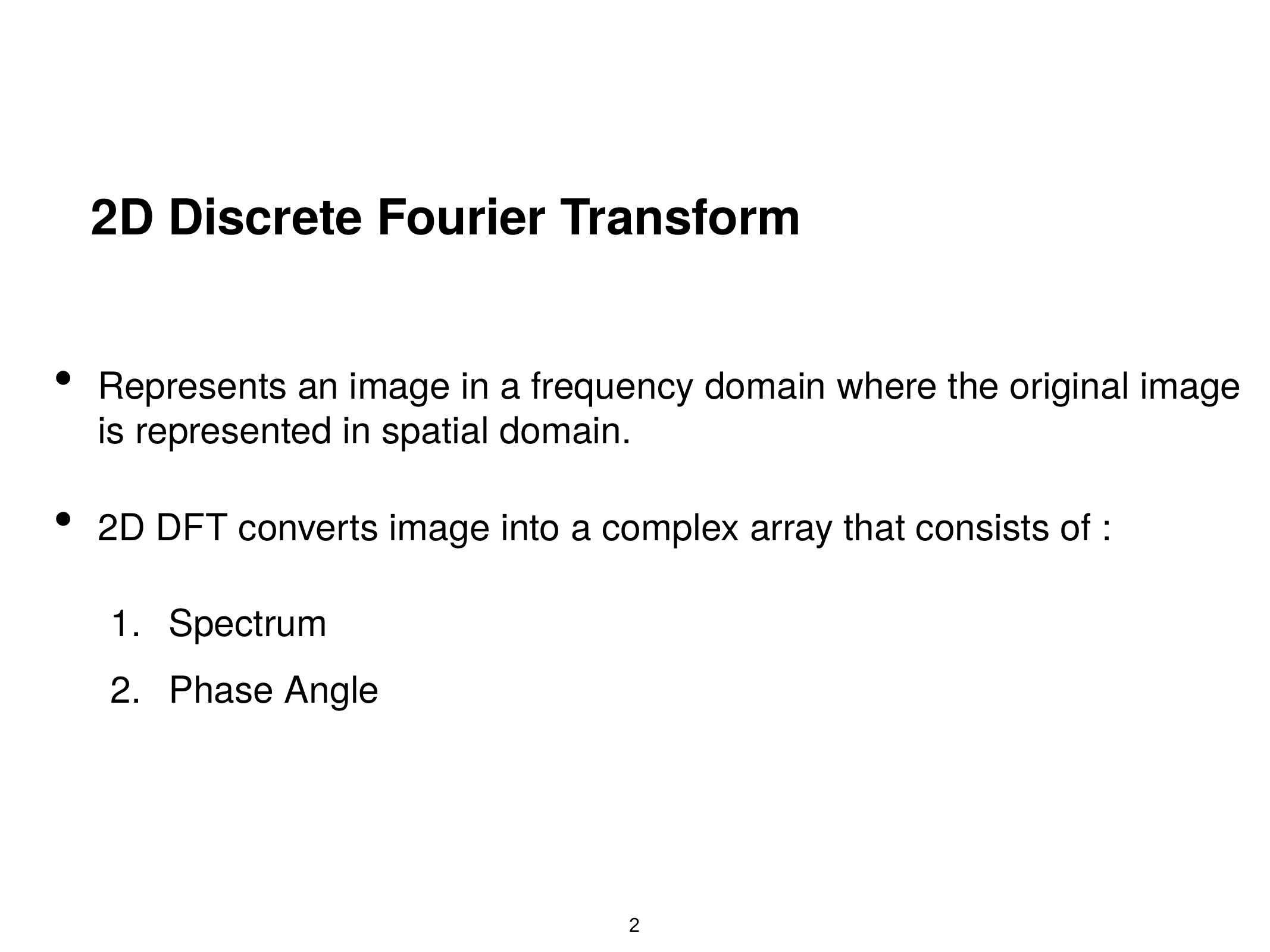

# 2D Discrete Fourier Transform
Represents an image in a frequency domain where the original image is represented in spatial domain.
2D DFT converts image into a complex array that consists of :
Spectrum
Phase Angle
2